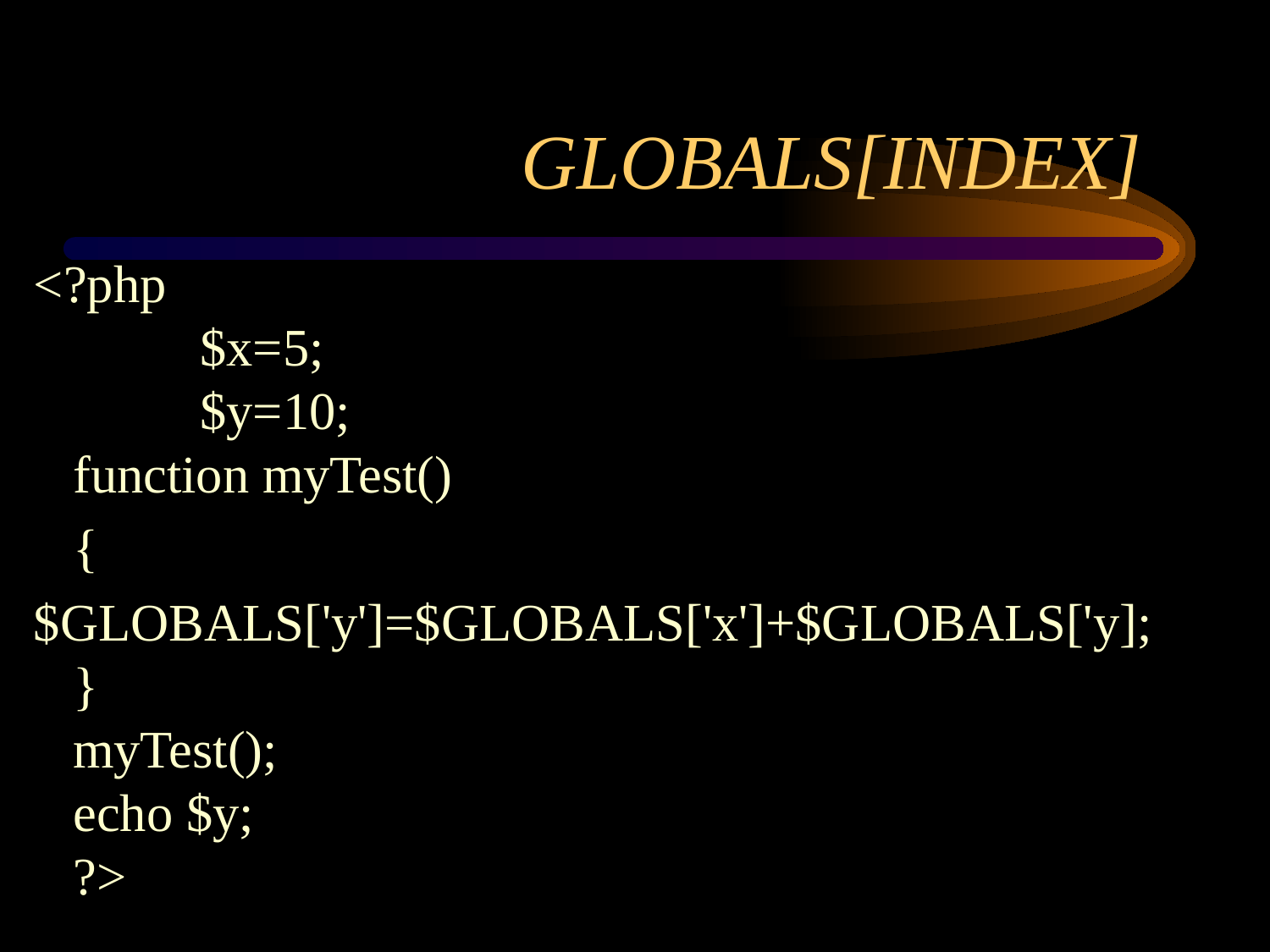

# GLOBALS[INDEX]
<?php
	$x=5;
	$y=10;
function myTest()
	{
$GLOBALS['y']=$GLOBALS['x']+$GLOBALS['y];
}
myTest();
echo $y;
?>